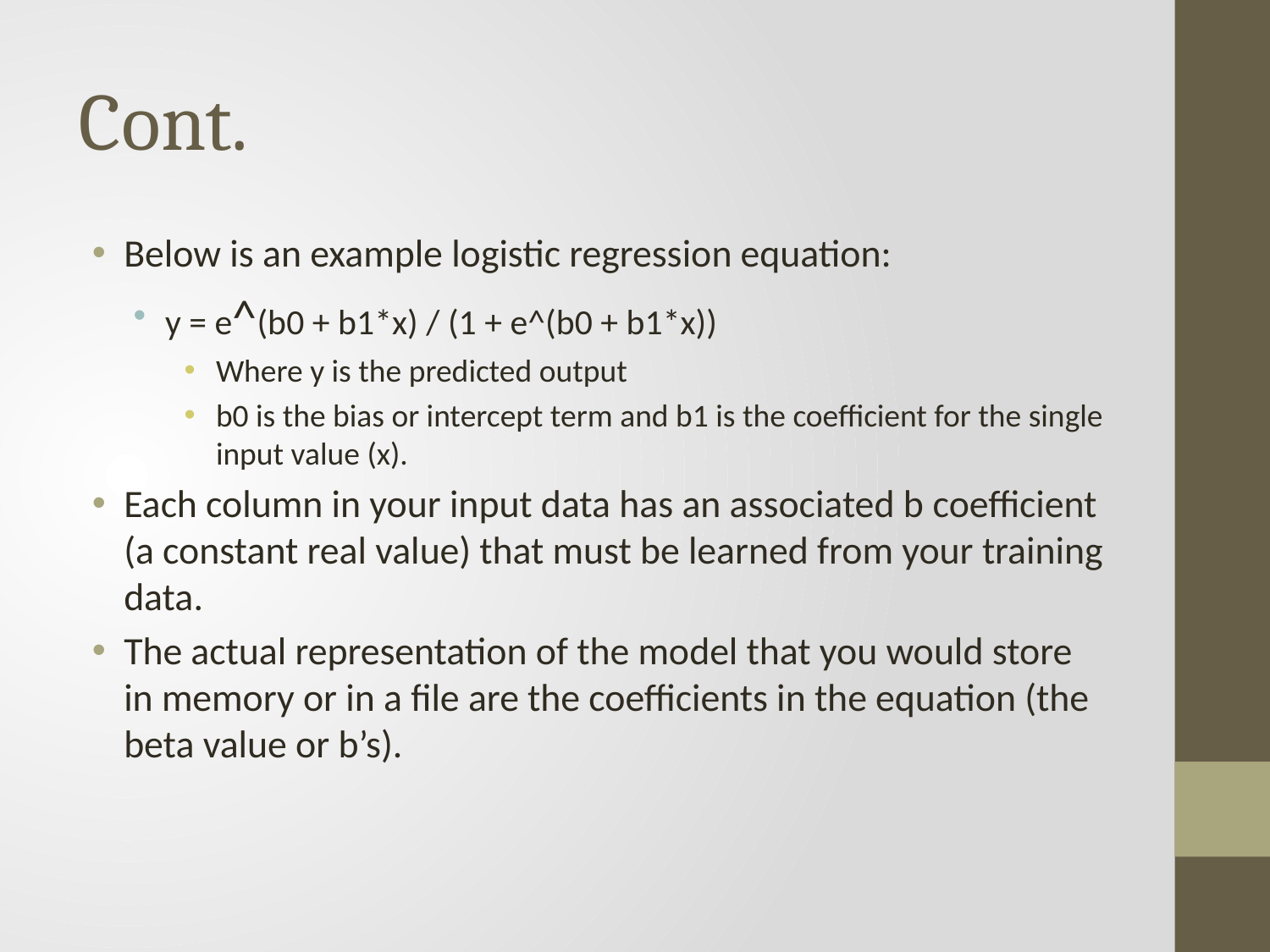

# Cont.
Below is an example logistic regression equation:
y = e^(b0 + b1*x) / (1 + e^(b0 + b1*x))
Where y is the predicted output
b0 is the bias or intercept term and b1 is the coefficient for the single input value (x).
Each column in your input data has an associated b coefficient (a constant real value) that must be learned from your training data.
The actual representation of the model that you would store in memory or in a file are the coefficients in the equation (the beta value or b’s).